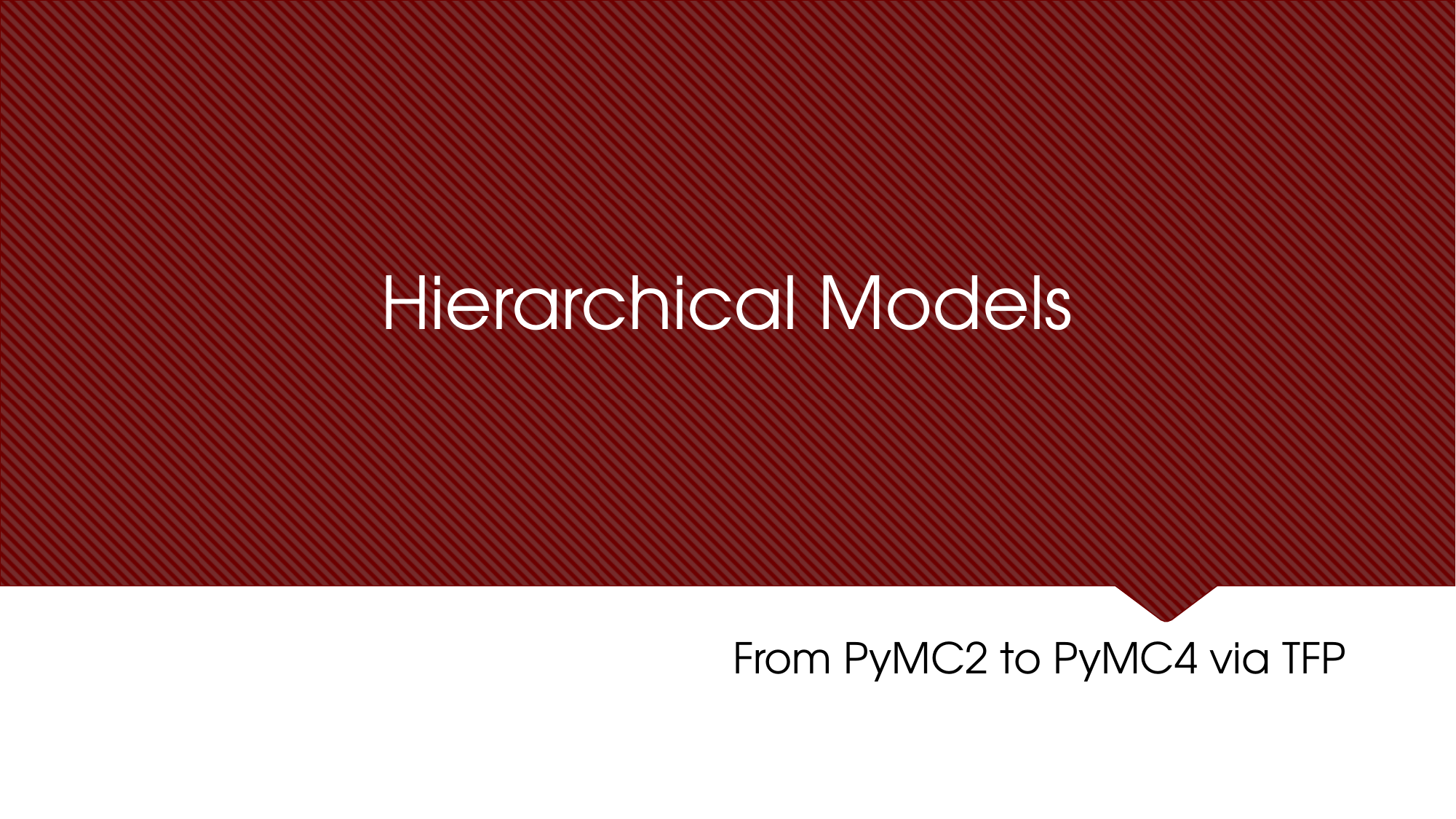

# Hierarchical Models
From PyMC2 to PyMC4 via TFP